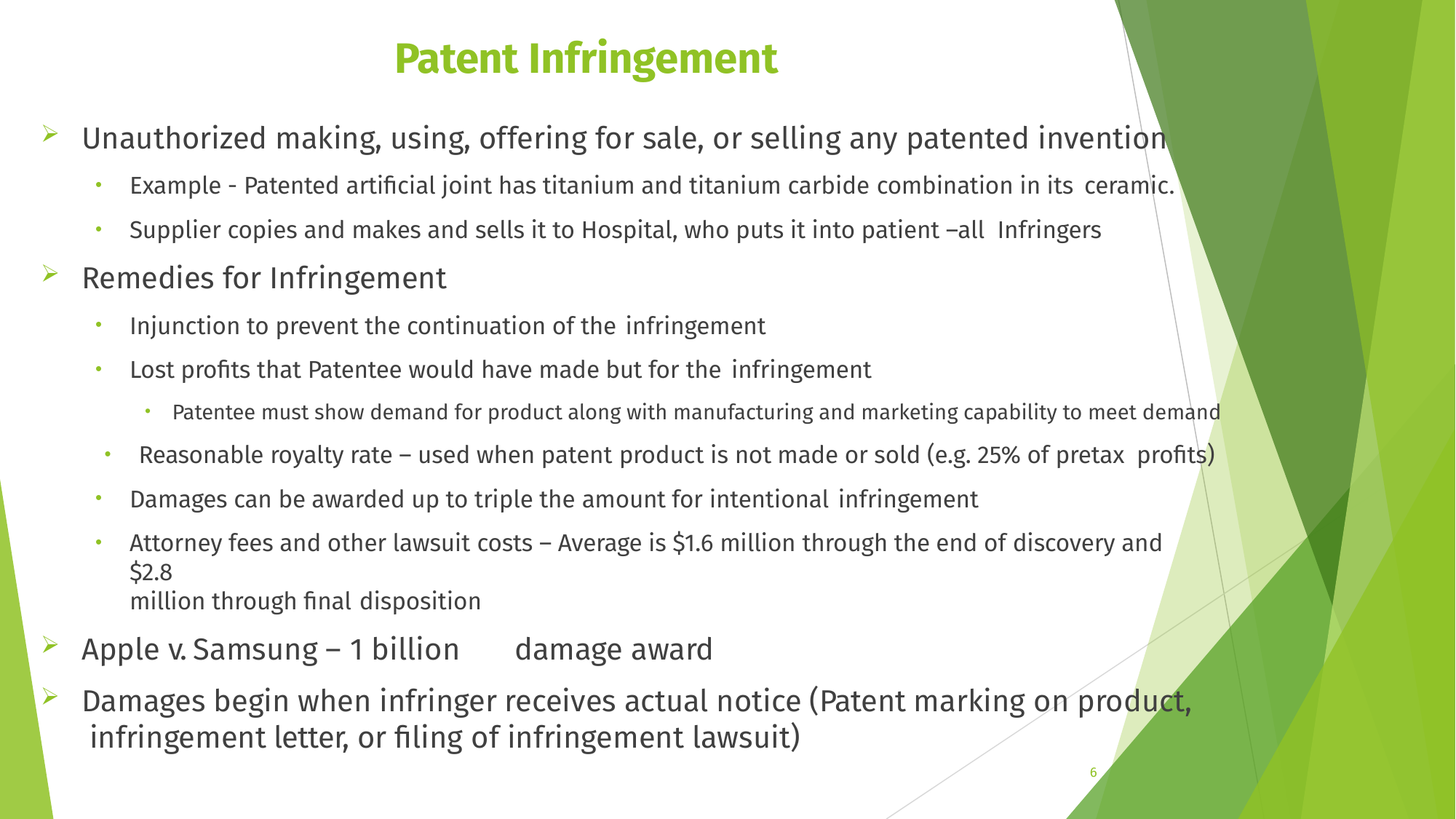

# Patent Infringement
Unauthorized making, using, offering for sale, or selling any patented invention
Example - Patented artificial joint has titanium and titanium carbide combination in its ceramic.
Supplier copies and makes and sells it to Hospital, who puts it into patient –all Infringers
Remedies for Infringement
Injunction to prevent the continuation of the infringement
Lost profits that Patentee would have made but for the infringement
Patentee must show demand for product along with manufacturing and marketing capability to meet demand
Reasonable royalty rate – used when patent product is not made or sold (e.g. 25% of pretax profits)
Damages can be awarded up to triple the amount for intentional infringement
Attorney fees and other lawsuit costs – Average is $1.6 million through the end of discovery and $2.8
million through final disposition
Apple v. Samsung – 1 billion	damage award
Damages begin when infringer receives actual notice (Patent marking on product,  infringement letter, or filing of infringement lawsuit)
6